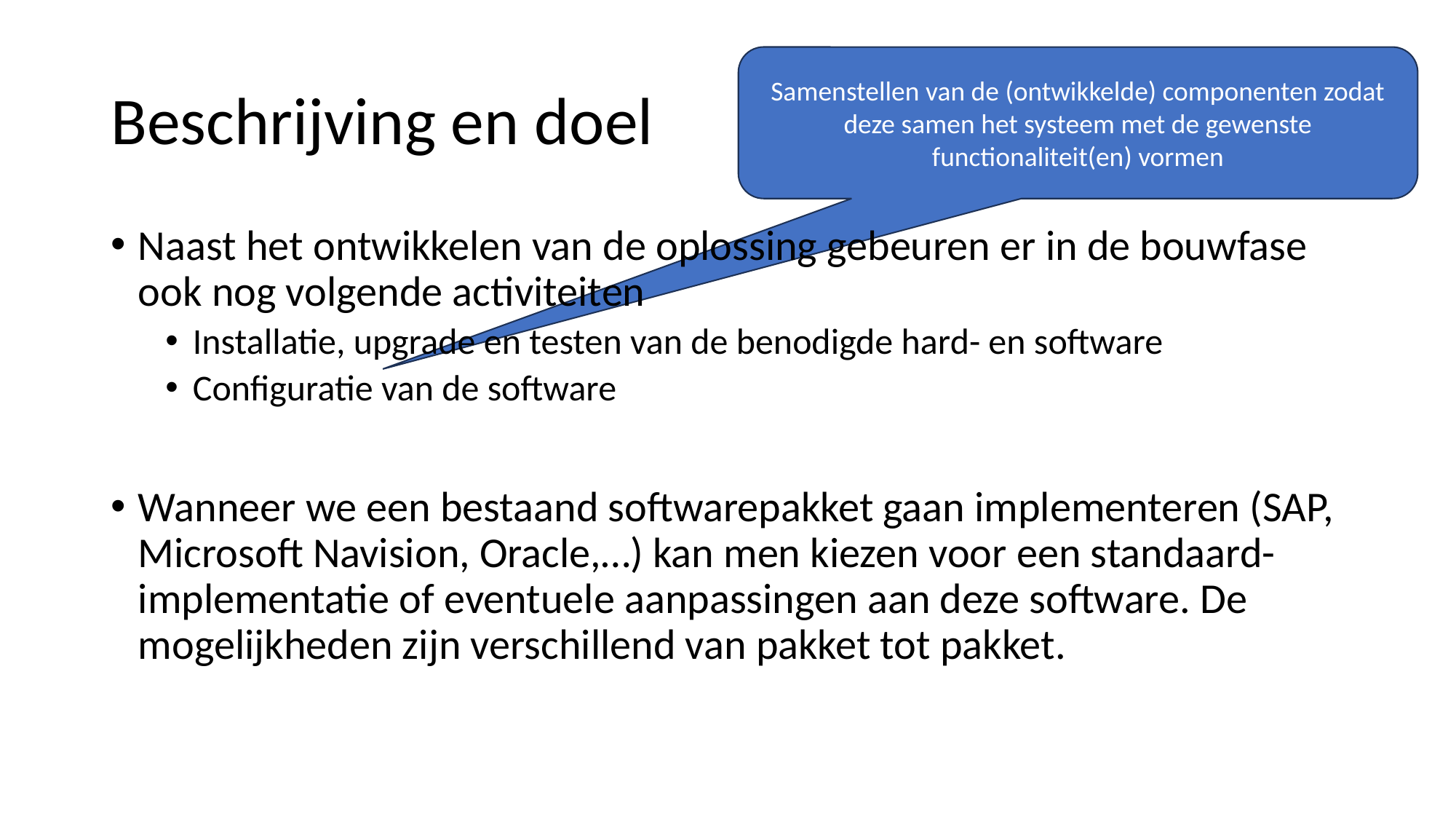

# Beschrijving en doel
Samenstellen van de (ontwikkelde) componenten zodat deze samen het systeem met de gewenste functionaliteit(en) vormen
Naast het ontwikkelen van de oplossing gebeuren er in de bouwfase ook nog volgende activiteiten
Installatie, upgrade en testen van de benodigde hard- en software
Configuratie van de software

Wanneer we een bestaand softwarepakket gaan implementeren (SAP, Microsoft Navision, Oracle,…) kan men kiezen voor een standaard-implementatie of eventuele aanpassingen aan deze software. De mogelijkheden zijn verschillend van pakket tot pakket.